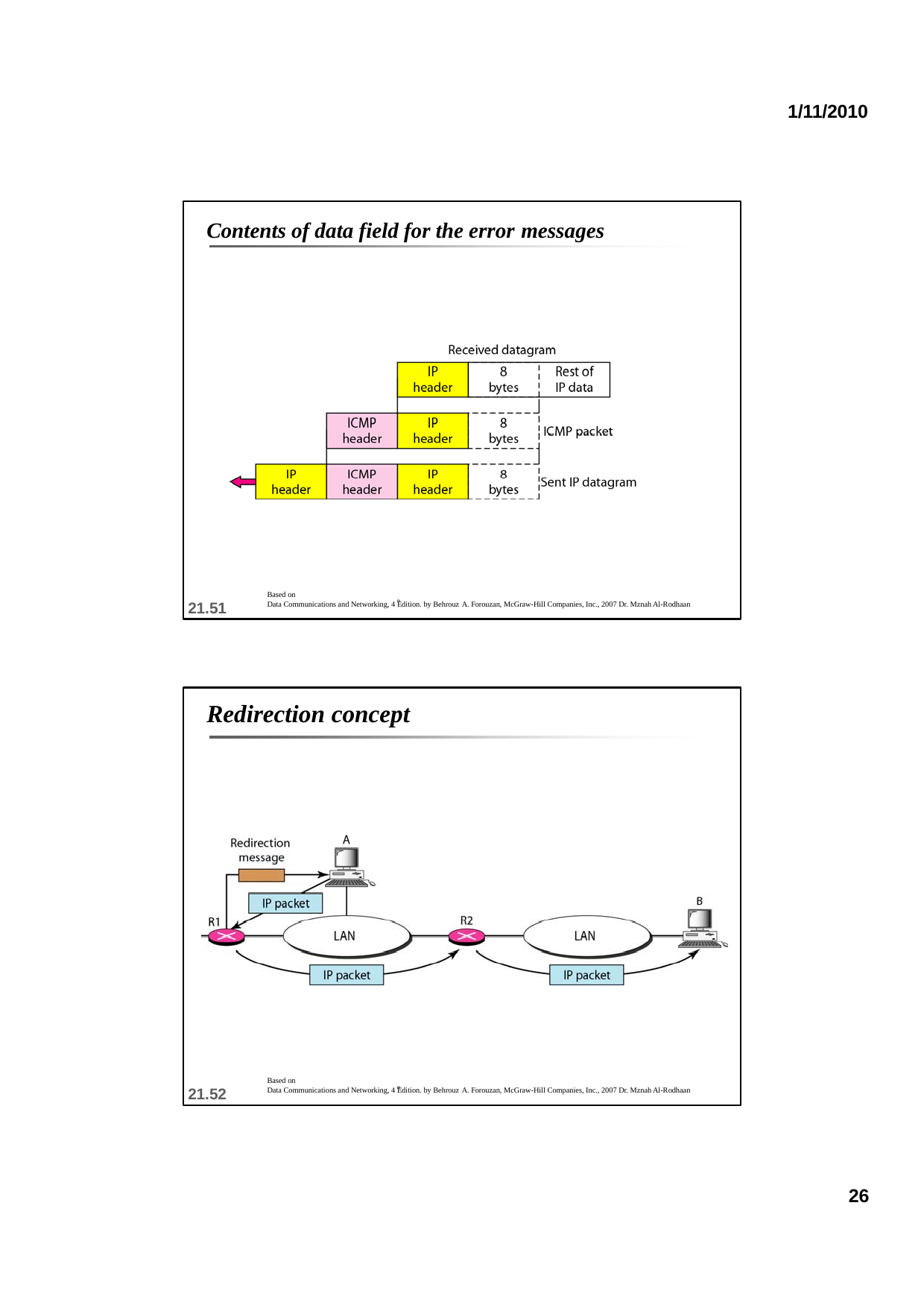

1/11/2010

Contents of data field for the error messages

Based on
th
21.51
Data Communications and Networking, 4 Edition. by Behrouz A. Forouzan, McGraw-Hill Companies, Inc., 2007 Dr. Mznah Al-Rodhaan

Redirection concept

Based on
th
21.52
Data Communications and Networking, 4 Edition. by Behrouz A. Forouzan, McGraw-Hill Companies, Inc., 2007 Dr. Mznah Al-Rodhaan
26